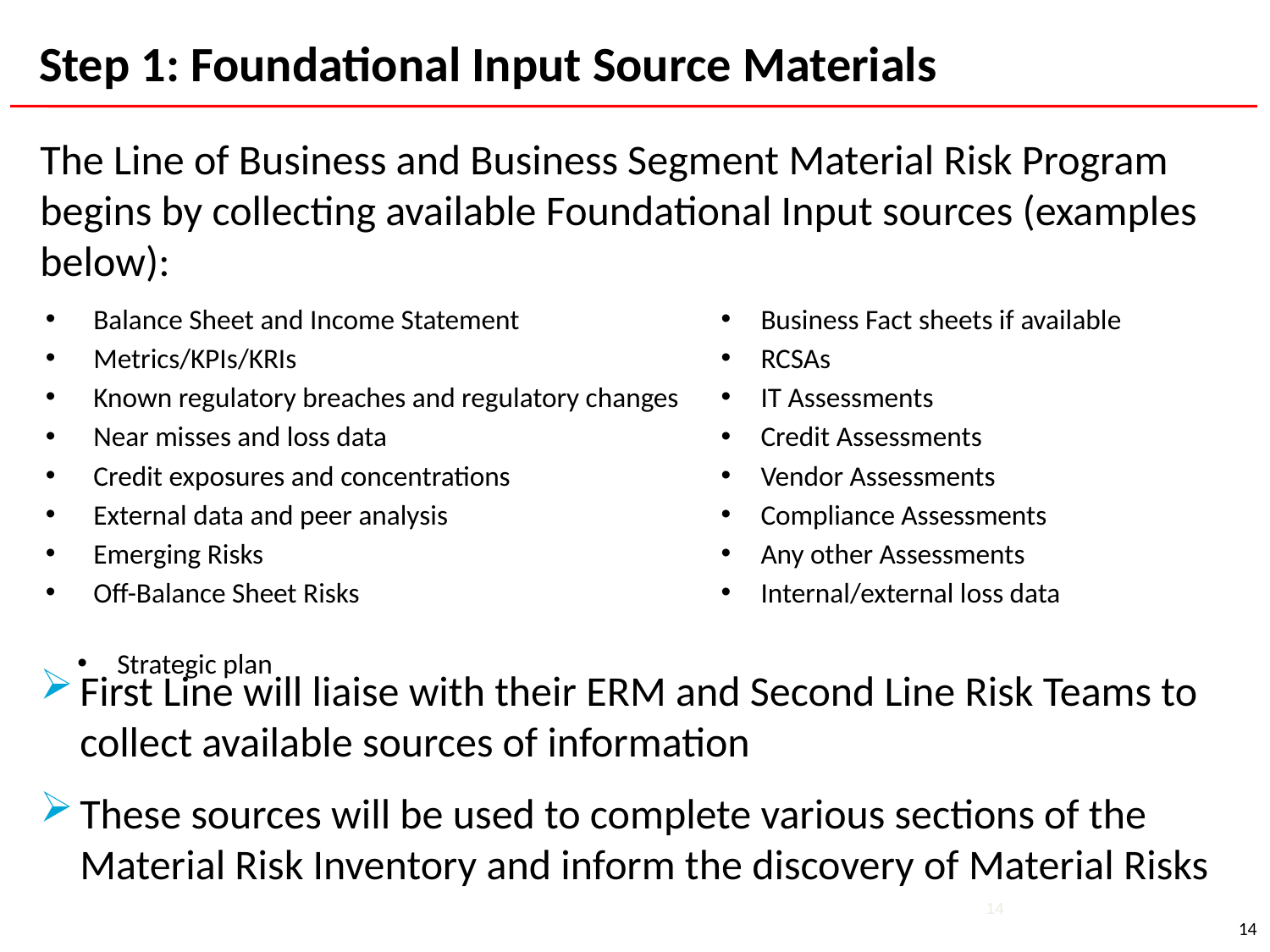

Step 1: Foundational Input Source Materials
The Line of Business and Business Segment Material Risk Program begins by collecting available Foundational Input sources (examples below):

First Line will liaise with their ERM and Second Line Risk Teams to collect available sources of information
These sources will be used to complete various sections of the Material Risk Inventory and inform the discovery of Material Risks

Balance Sheet and Income Statement
Metrics/KPIs/KRIs
Known regulatory breaches and regulatory changes
Near misses and loss data
Credit exposures and concentrations
External data and peer analysis
Emerging Risks
Off-Balance Sheet Risks

Strategic plan
Business Fact sheets if available
RCSAs
IT Assessments
Credit Assessments
Vendor Assessments
Compliance Assessments
Any other Assessments
Internal/external loss data
14
14